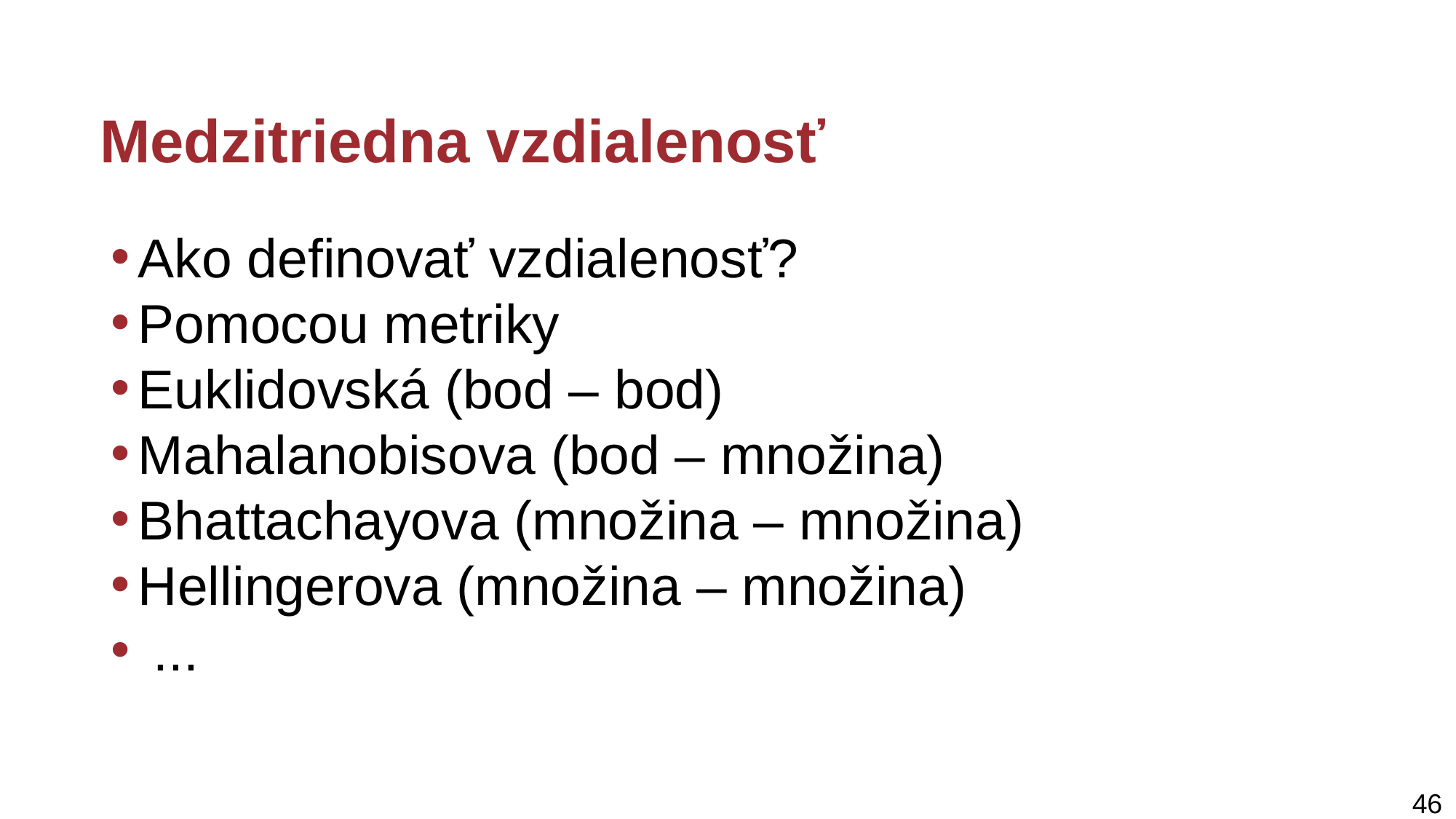

# Medzitriedna vzdialenosť
Ako definovať vzdialenosť?
Pomocou metriky
Euklidovská (bod – bod)
Mahalanobisova (bod – množina)
Bhattachayova (množina – množina)
Hellingerova (množina – množina)
 ...